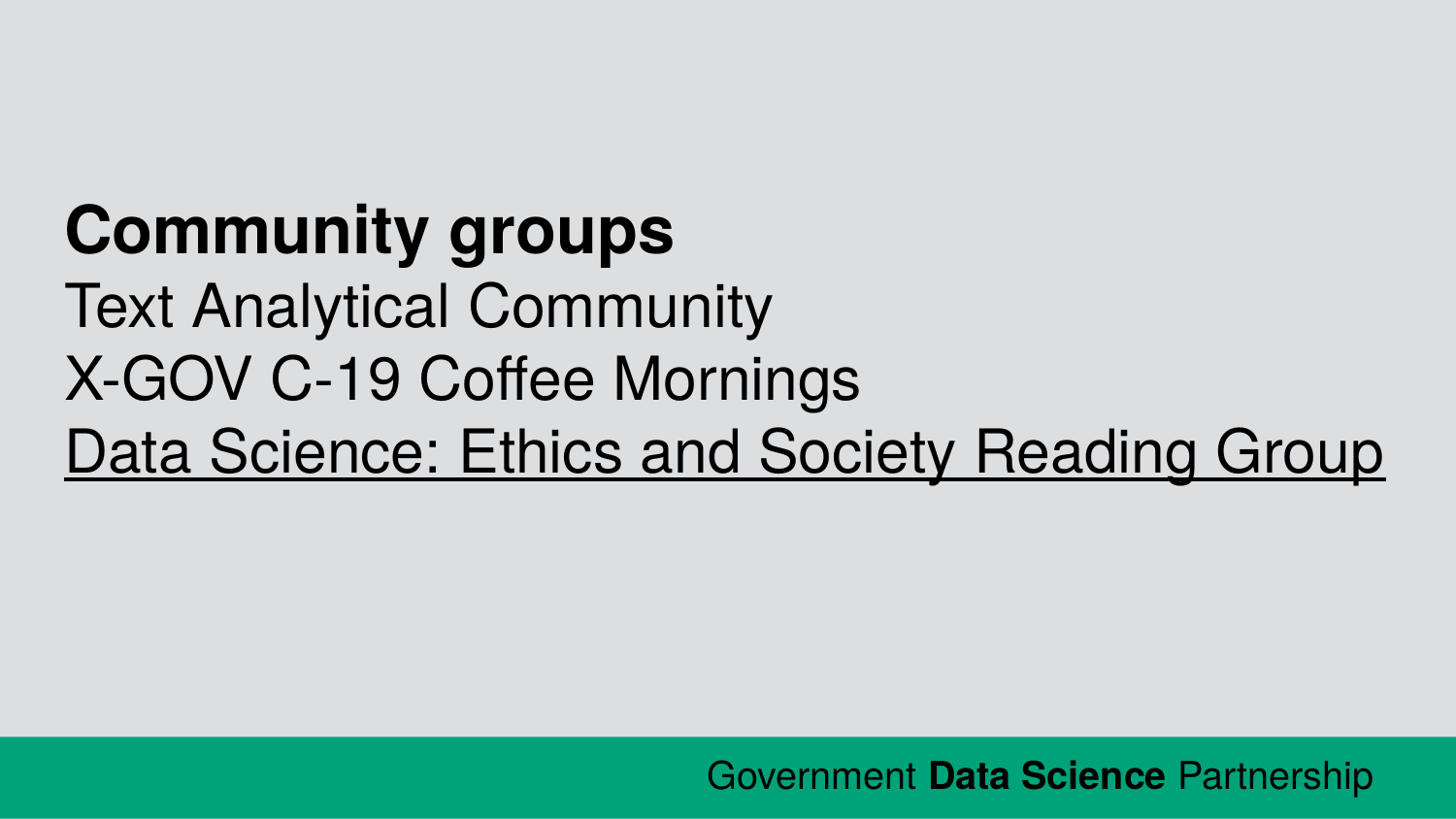

# Community groups
Text Analytical Community
X-GOV C-19 Coffee Mornings
Data Science: Ethics and Society Reading Group